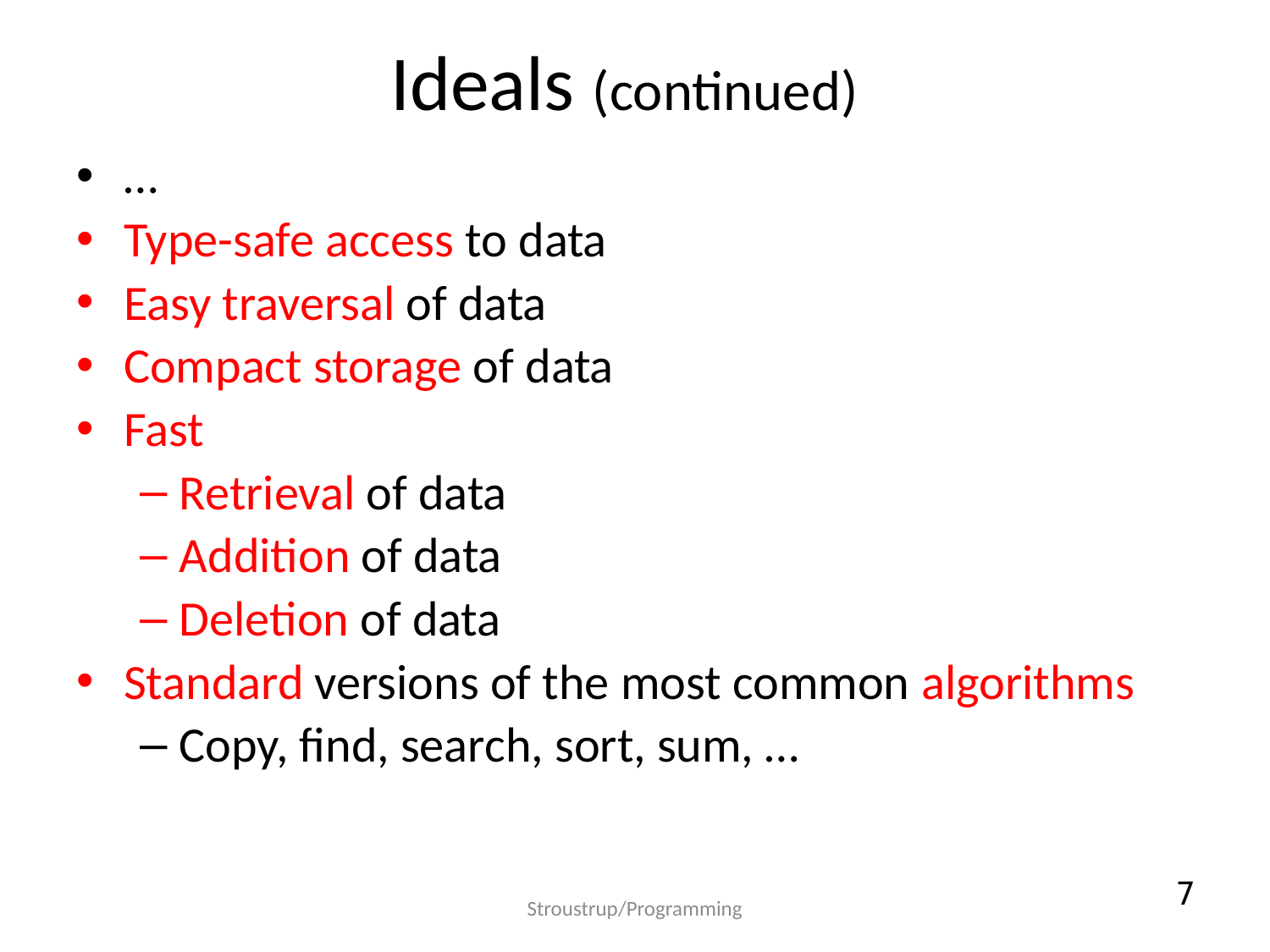

# Ideals (continued)
…
Type-safe access to data
Easy traversal of data
Compact storage of data
Fast
Retrieval of data
Addition of data
Deletion of data
Standard versions of the most common algorithms
Copy, find, search, sort, sum, …
7
Stroustrup/Programming